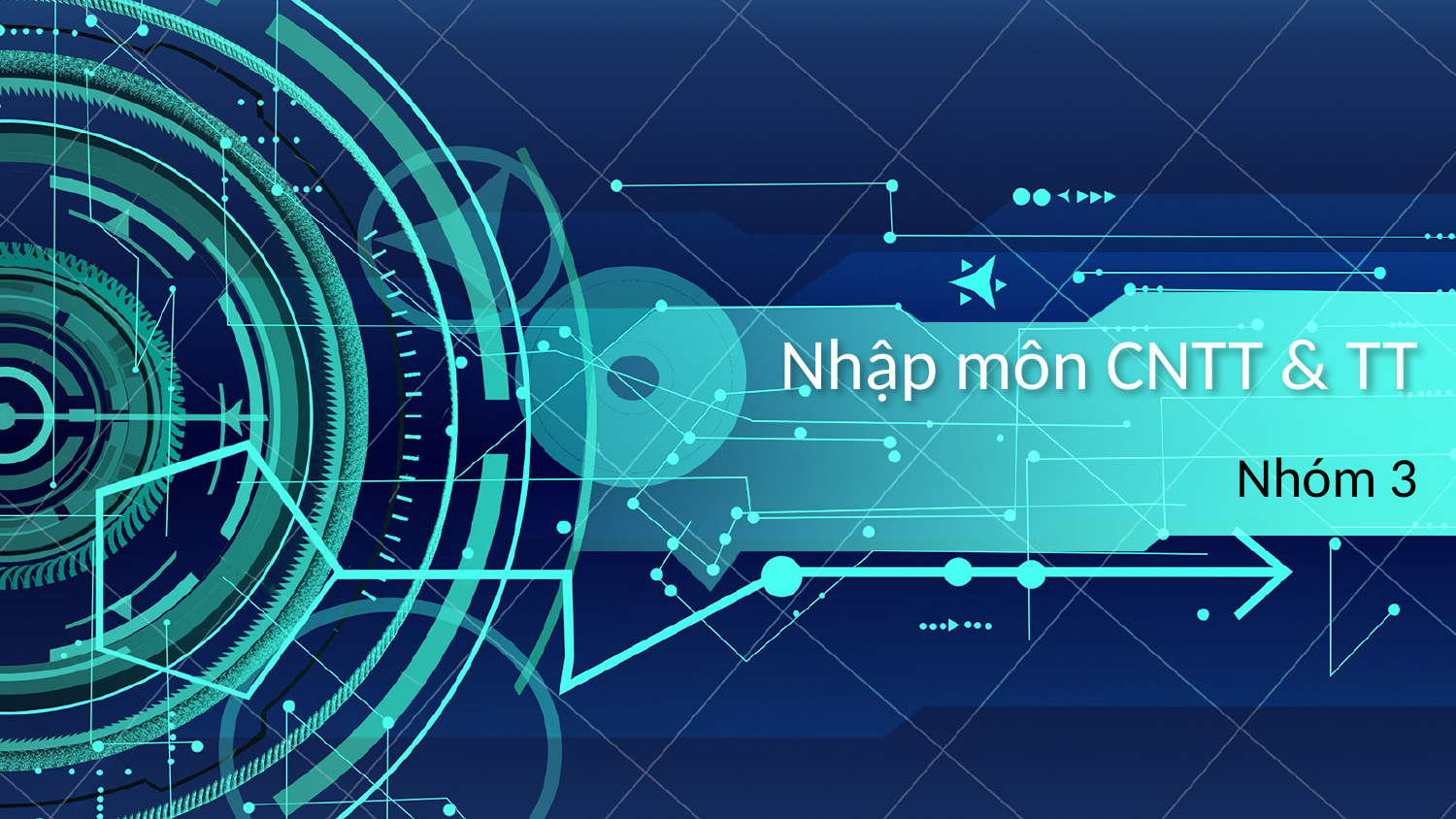

# Nhập môn CNTT & TT
Nhóm 3